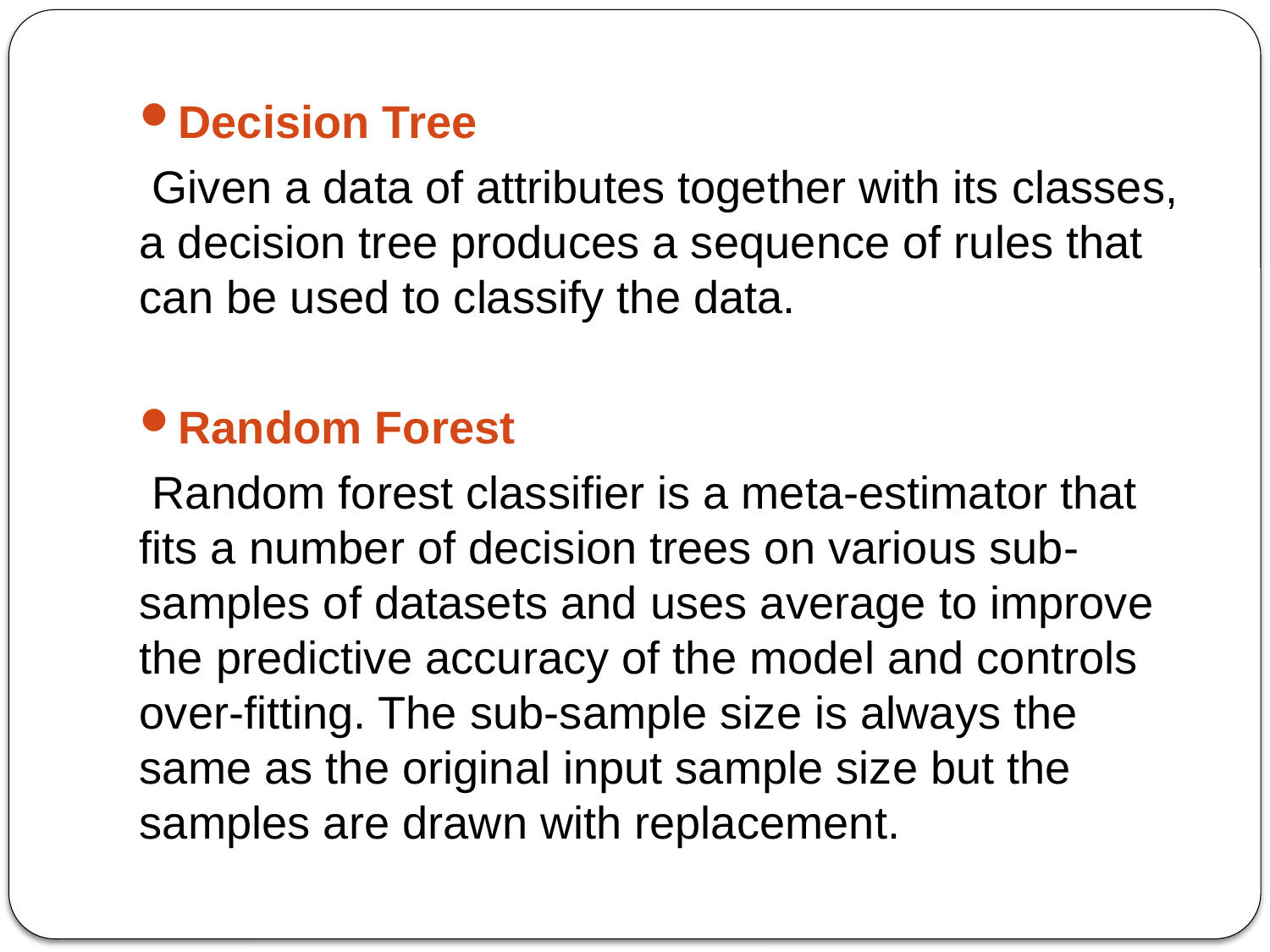

Decision Tree
 Given a data of attributes together with its classes, a decision tree produces a sequence of rules that can be used to classify the data.

Random Forest
 Random forest classifier is a meta-estimator that fits a number of decision trees on various sub-samples of datasets and uses average to improve the predictive accuracy of the model and controls over-fitting. The sub-sample size is always the same as the original input sample size but the samples are drawn with replacement.